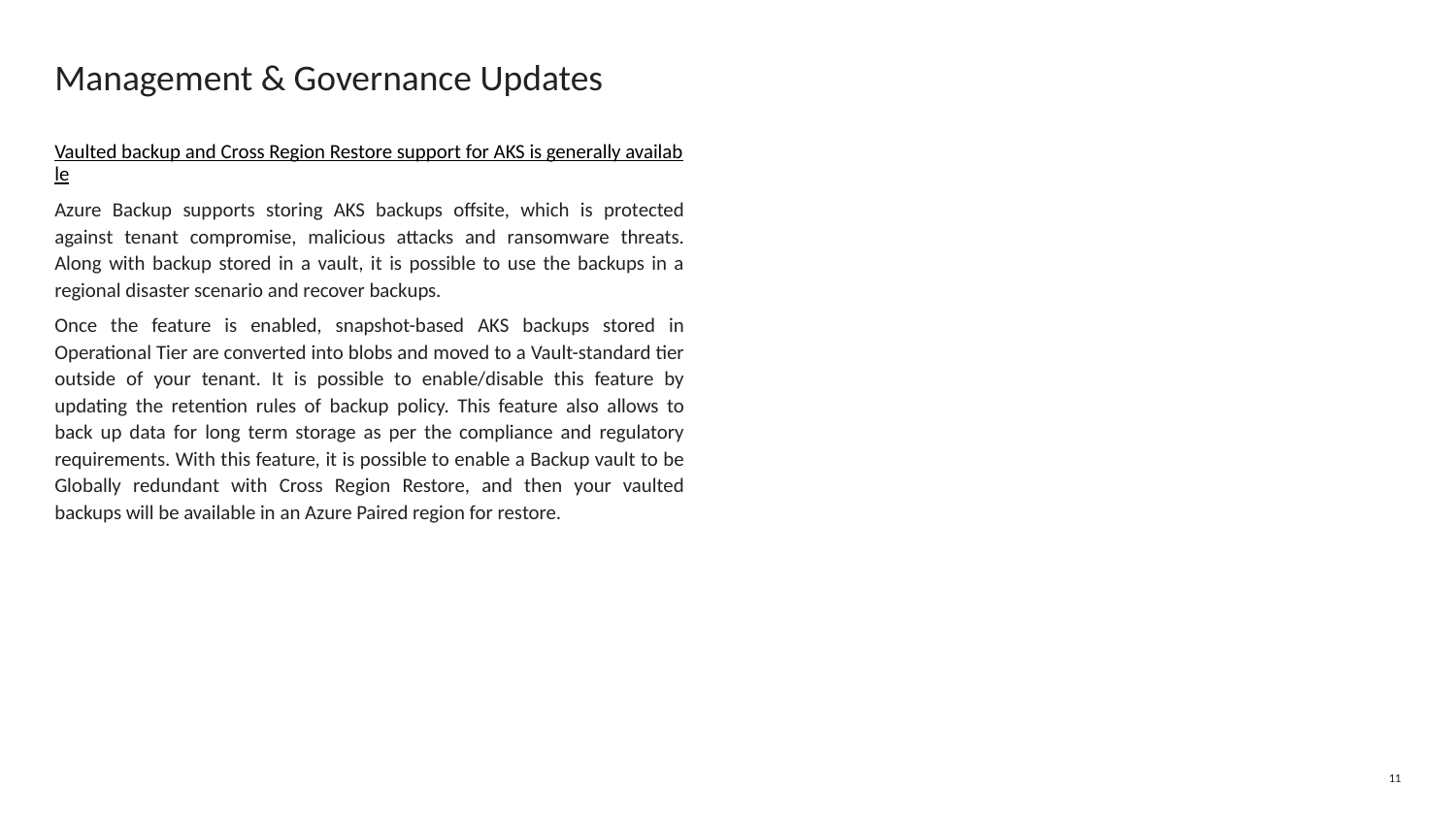

# Management & Governance Updates
Vaulted backup and Cross Region Restore support for AKS is generally available
Azure Backup supports storing AKS backups offsite, which is protected against tenant compromise, malicious attacks and ransomware threats. Along with backup stored in a vault, it is possible to use the backups in a regional disaster scenario and recover backups.
Once the feature is enabled, snapshot-based AKS backups stored in Operational Tier are converted into blobs and moved to a Vault-standard tier outside of your tenant. It is possible to enable/disable this feature by updating the retention rules of backup policy. This feature also allows to back up data for long term storage as per the compliance and regulatory requirements. With this feature, it is possible to enable a Backup vault to be Globally redundant with Cross Region Restore, and then your vaulted backups will be available in an Azure Paired region for restore.